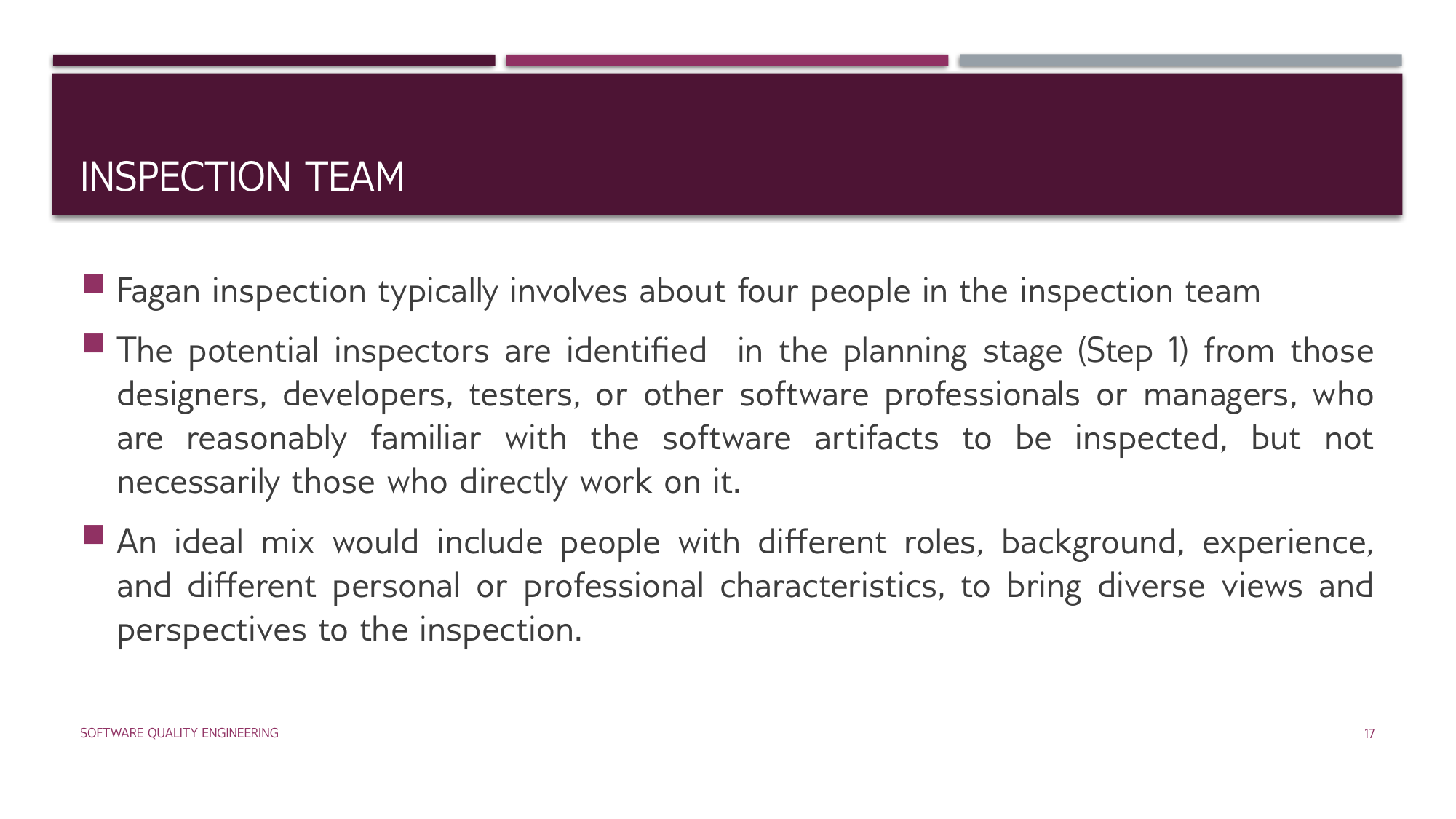

# Inspection team
Fagan inspection typically involves about four people in the inspection team
The potential inspectors are identified  in the planning stage (Step 1) from those designers, developers, testers, or other software professionals or managers, who are reasonably familiar with the software artifacts to be inspected, but not necessarily those who directly work on it.
An ideal mix would include people with different roles, background, experience, and different personal or professional characteristics, to bring diverse views and perspectives to the inspection.

Software Quality Engineering
17